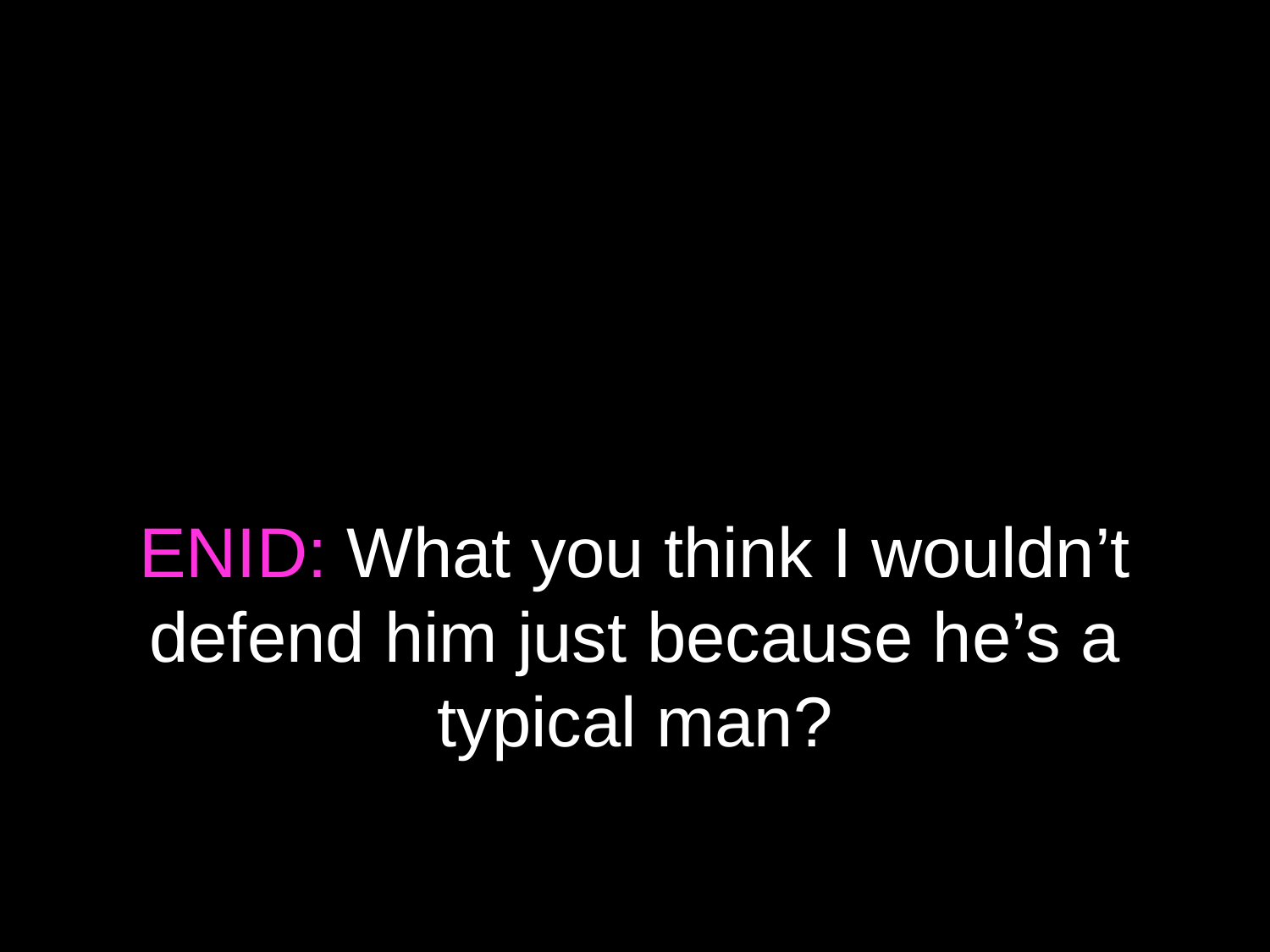

# ENID: What you think I wouldn’t defend him just because he’s a typical man?